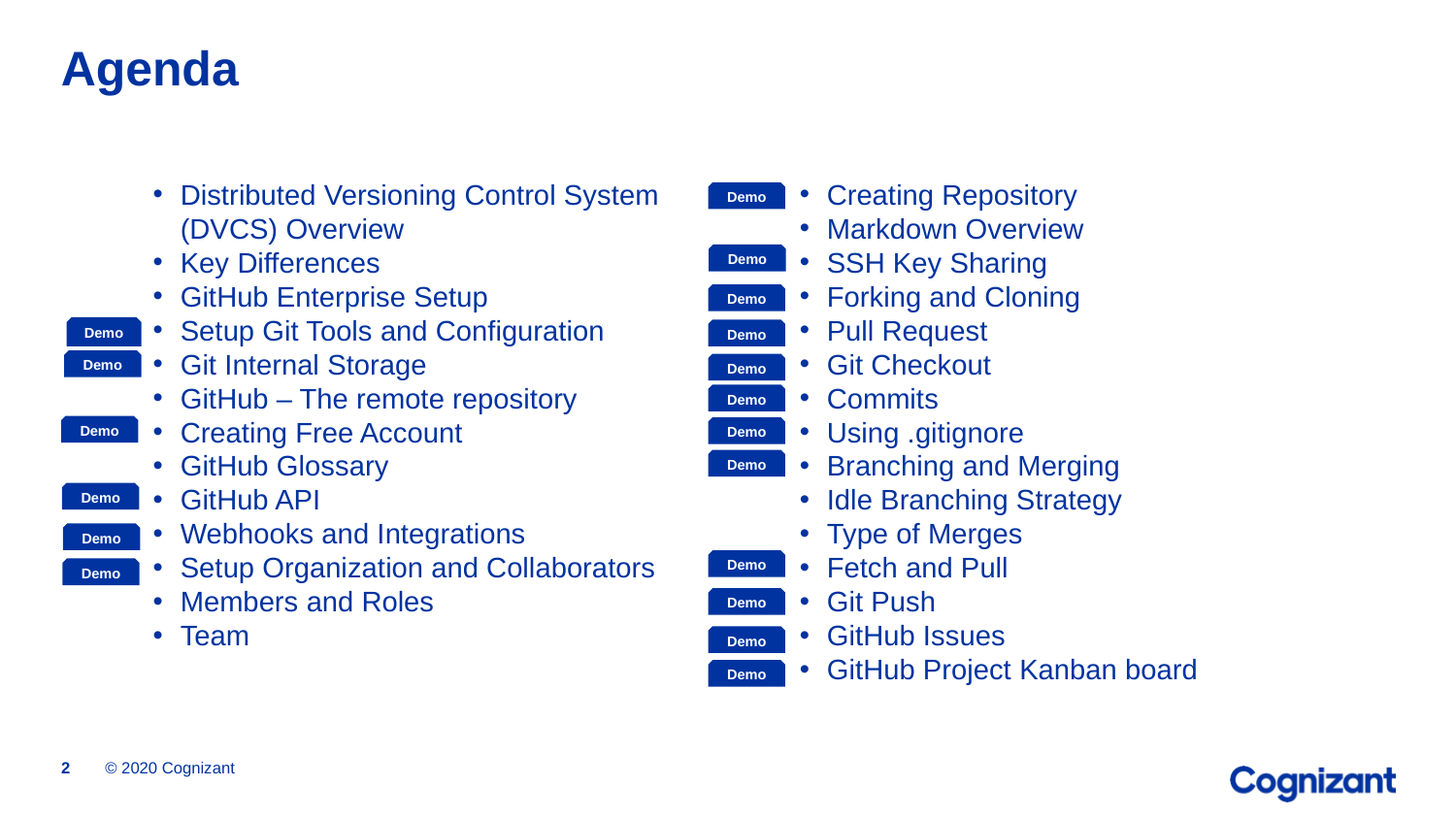

# Agenda
Distributed Versioning Control System (DVCS) Overview
Key Differences
GitHub Enterprise Setup
Setup Git Tools and Configuration
Git Internal Storage
GitHub – The remote repository
Creating Free Account
GitHub Glossary
GitHub API
Webhooks and Integrations
Setup Organization and Collaborators
Members and Roles
Team
Creating Repository
Markdown Overview
SSH Key Sharing
Forking and Cloning
Pull Request
Git Checkout
Commits
Using .gitignore
Branching and Merging
Idle Branching Strategy
Type of Merges
Fetch and Pull
Git Push
GitHub Issues
GitHub Project Kanban board
Demo
Demo
Demo
Demo
Demo
Demo
Demo
Demo
Demo
Demo
Demo
Demo
Demo
Demo
Demo
Demo
Demo
Demo
© 2020 Cognizant
2